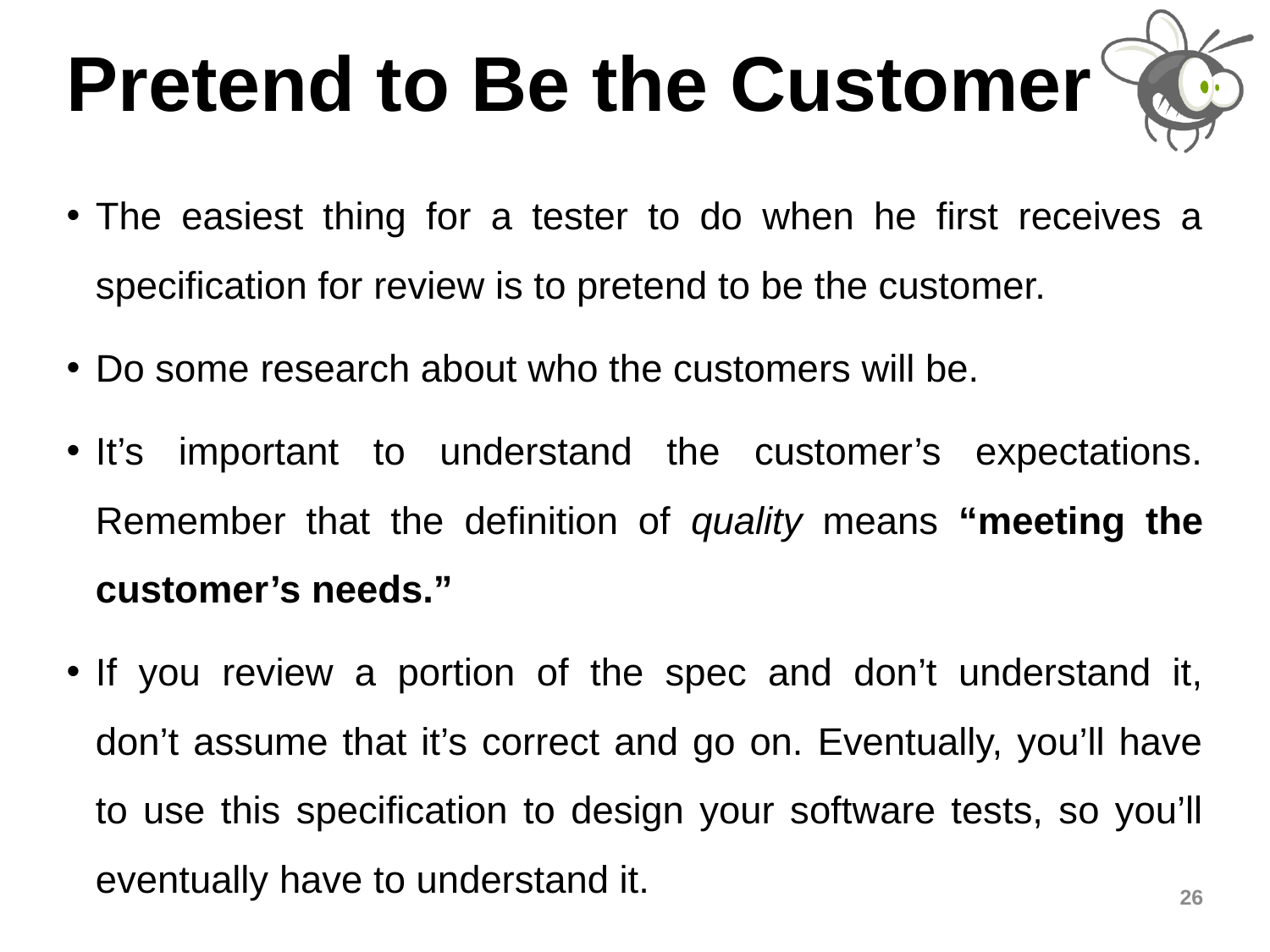

# Pretend to Be the Customer
The easiest thing for a tester to do when he first receives a specification for review is to pretend to be the customer.
Do some research about who the customers will be.
It’s important to understand the customer’s expectations. Remember that the definition of quality means “meeting the customer’s needs.”
If you review a portion of the spec and don’t understand it,
don’t assume that it’s correct and go on. Eventually, you’ll have to use this specification to design your software tests, so you’ll eventually have to understand it.
26